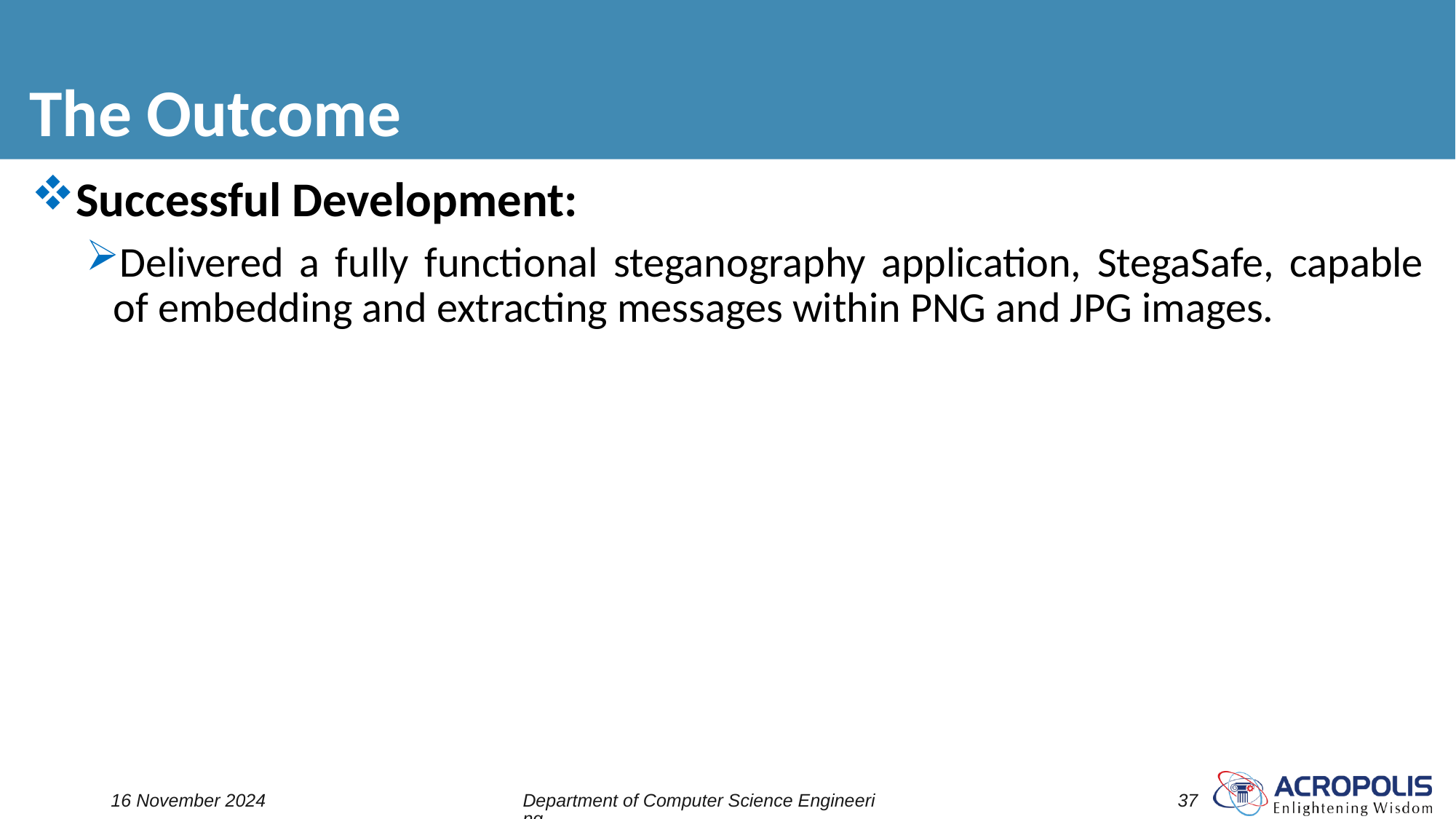

# The Outcome
Successful Development:
Delivered a fully functional steganography application, StegaSafe, capable of embedding and extracting messages within PNG and JPG images.
16 November 2024
Department of Computer Science Engineering
37